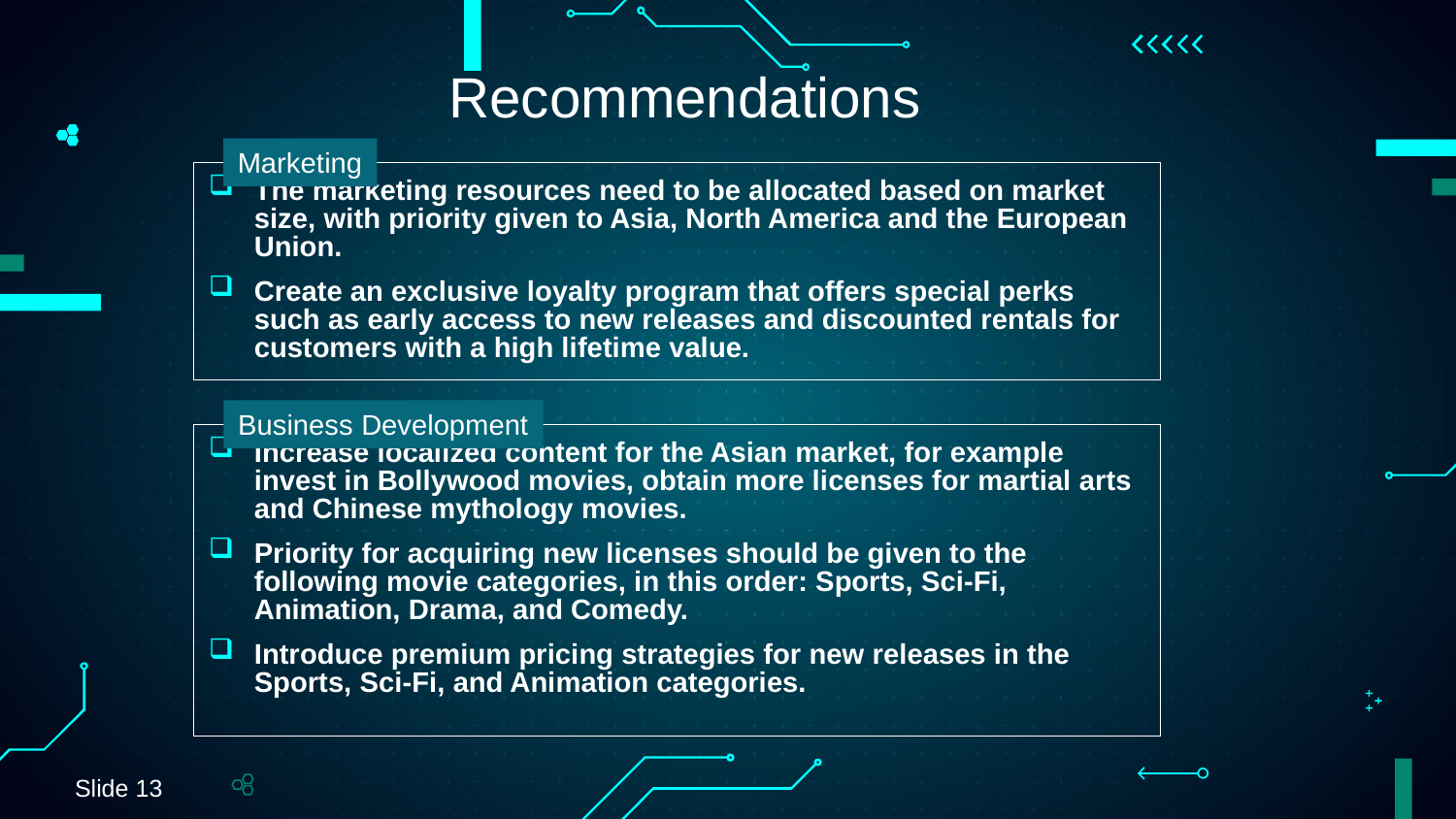

Recommendations
Marketing
The marketing resources need to be allocated based on market size, with priority given to Asia, North America and the European Union.
Create an exclusive loyalty program that offers special perks such as early access to new releases and discounted rentals for customers with a high lifetime value.

Business Development
Increase localized content for the Asian market, for example invest in Bollywood movies, obtain more licenses for martial arts and Chinese mythology movies.
Priority for acquiring new licenses should be given to the following movie categories, in this order: Sports, Sci-Fi, Animation, Drama, and Comedy.
Introduce premium pricing strategies for new releases in the Sports, Sci-Fi, and Animation categories.

Slide 13